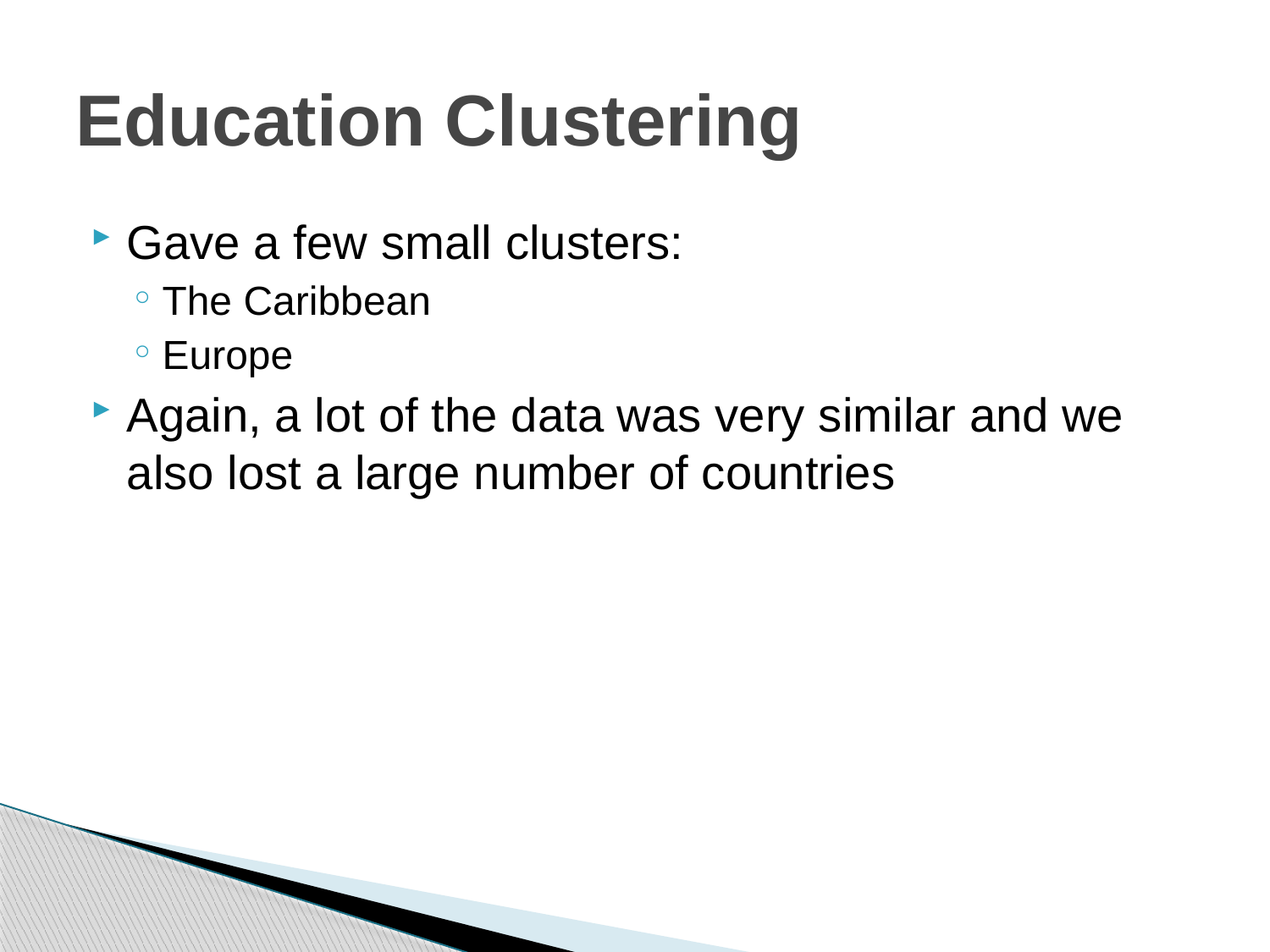

# Education Clustering
Gave a few small clusters:
The Caribbean
Europe
Again, a lot of the data was very similar and we also lost a large number of countries